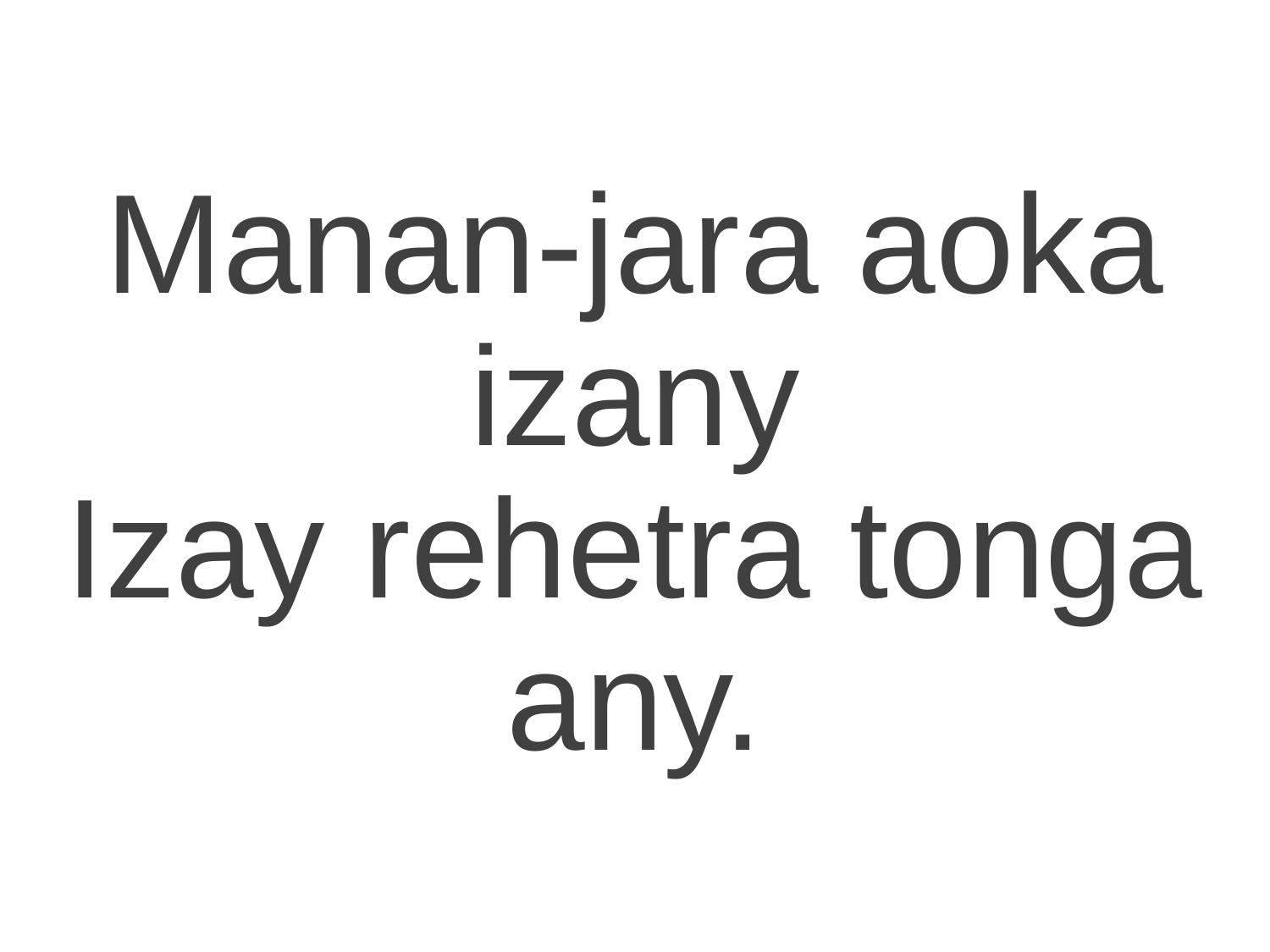

Manan-jara aoka izany
Izay rehetra tonga any.